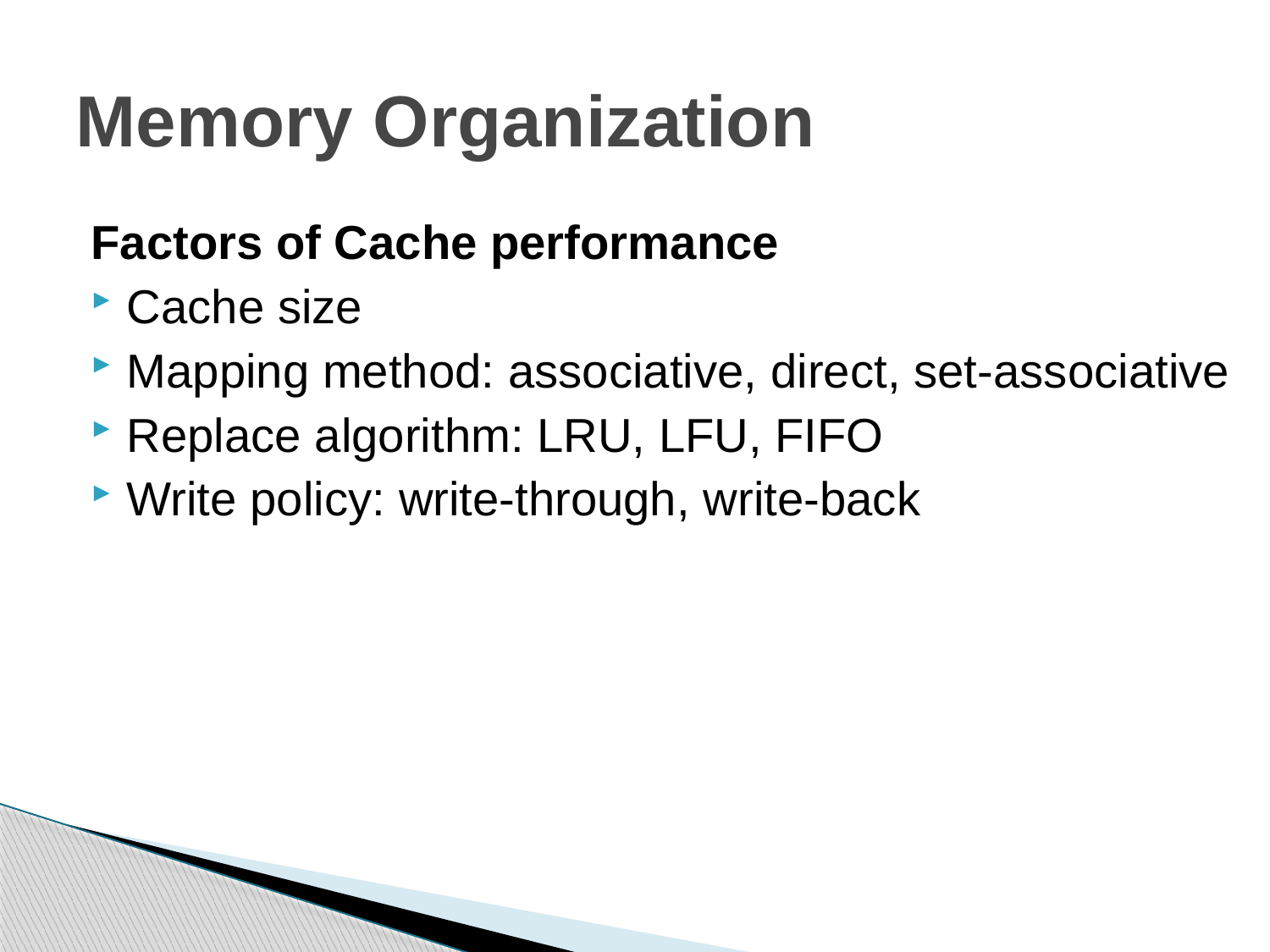

# Memory Organization
Factors of Cache performance
Cache size
Mapping method: associative, direct, set-associative
Replace algorithm: LRU, LFU, FIFO
Write policy: write-through, write-back